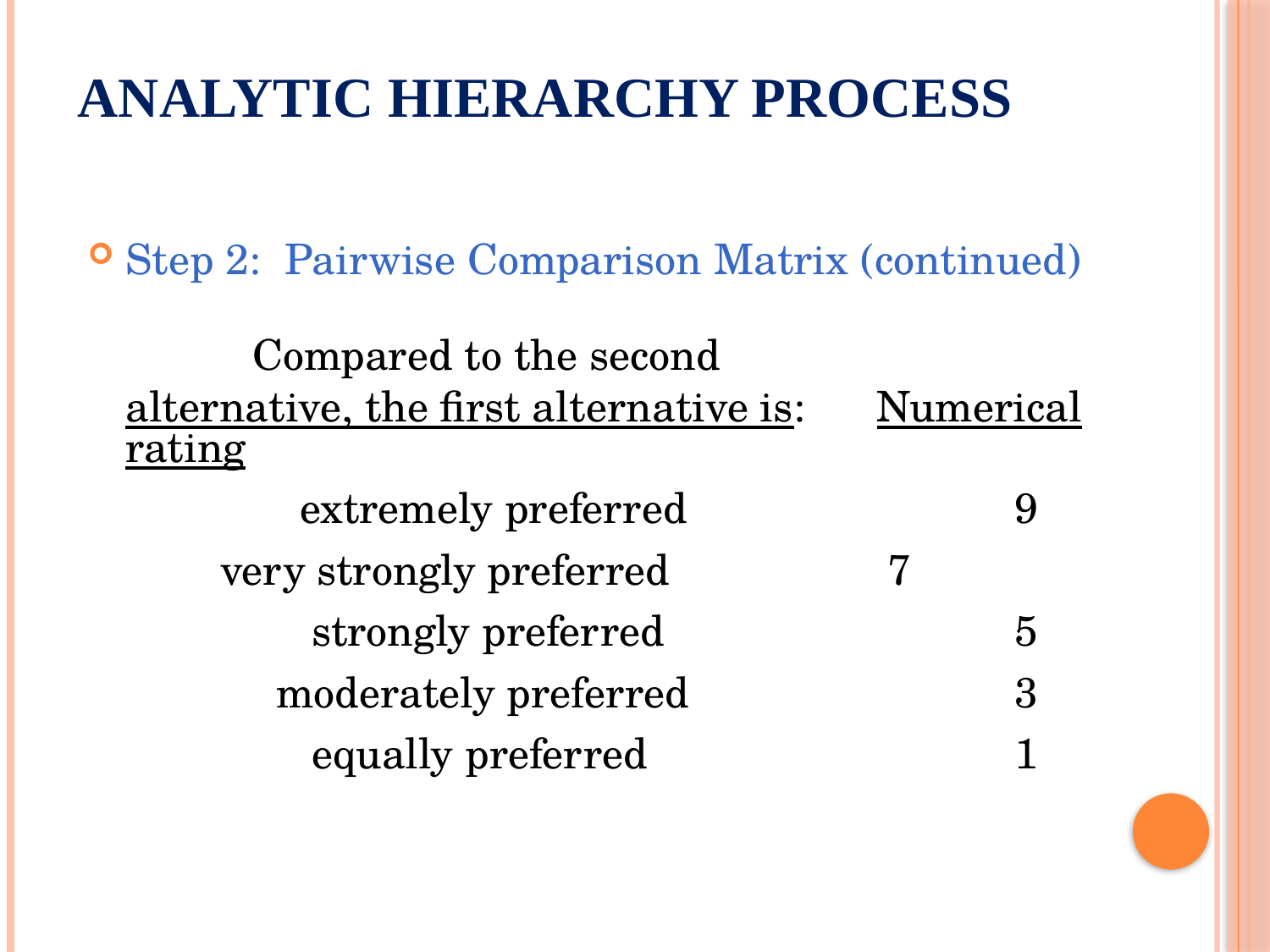

# Analytic Hierarchy Process
Step 2:  Pairwise Comparison Matrix (continued)

		Compared to the second
	alternative, the first alternative is:      Numerical rating
		    extremely preferred                        	9
	        very strongly preferred                  	7
     	     strongly preferred                           	5
     	  moderately preferred                     	3
     	     equally preferred                            	1